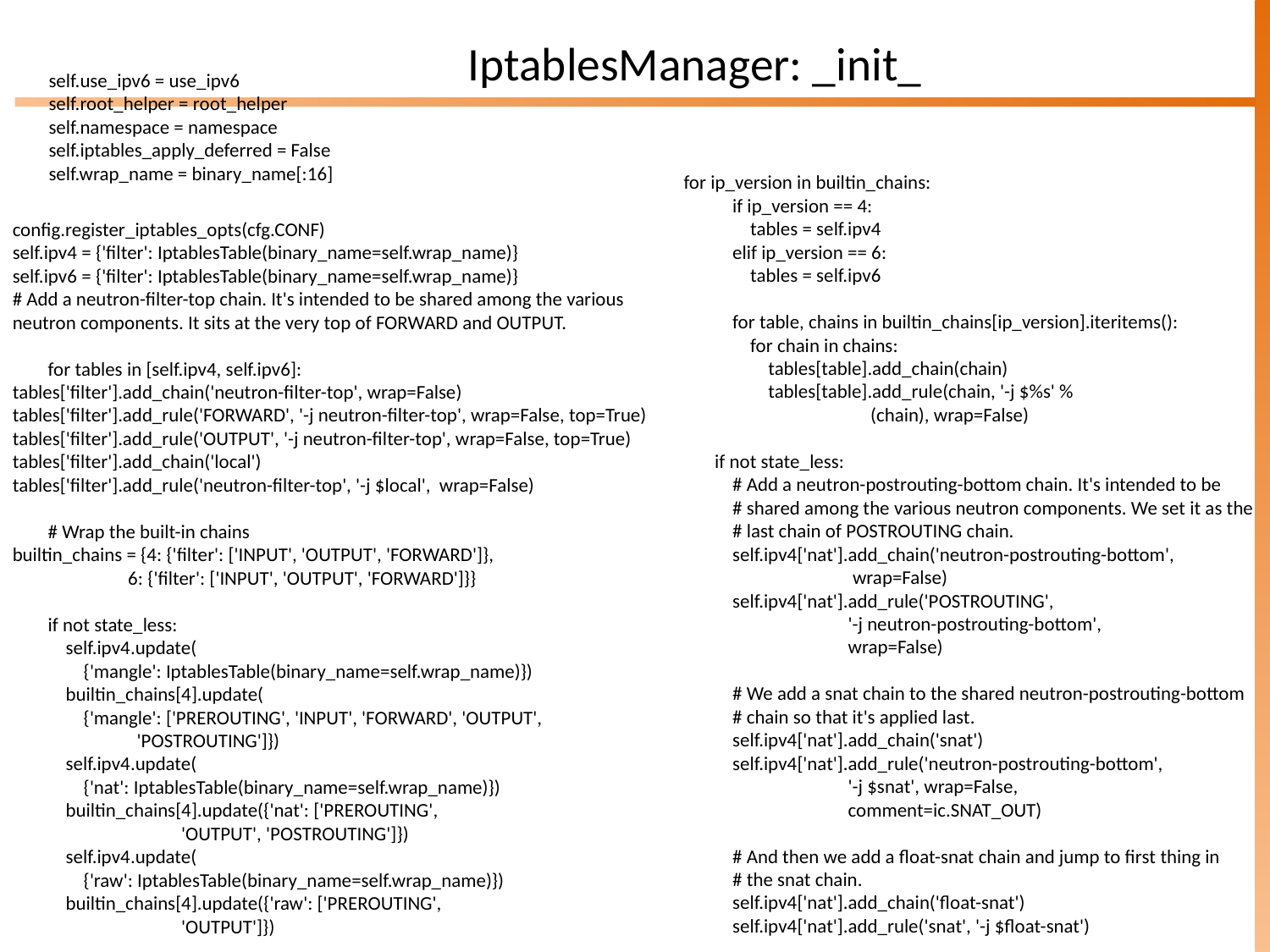

# IptablesManager: _init_
 self.use_ipv6 = use_ipv6
 self.root_helper = root_helper
 self.namespace = namespace
 self.iptables_apply_deferred = False
 self.wrap_name = binary_name[:16]
 for ip_version in builtin_chains:
            if ip_version == 4:
                tables = self.ipv4
            elif ip_version == 6:
                tables = self.ipv6

            for table, chains in builtin_chains[ip_version].iteritems():
                for chain in chains:
                    tables[table].add_chain(chain)
                    tables[table].add_rule(chain, '-j $%s' %
                                           (chain), wrap=False)

        if not state_less:
            # Add a neutron-postrouting-bottom chain. It's intended to be
            # shared among the various neutron components. We set it as the
            # last chain of POSTROUTING chain.
            self.ipv4['nat'].add_chain('neutron-postrouting-bottom',
                                       wrap=False)
            self.ipv4['nat'].add_rule('POSTROUTING',
                                      '-j neutron-postrouting-bottom',
                                      wrap=False)

            # We add a snat chain to the shared neutron-postrouting-bottom
            # chain so that it's applied last.
            self.ipv4['nat'].add_chain('snat')
            self.ipv4['nat'].add_rule('neutron-postrouting-bottom',
                                      '-j $snat', wrap=False,
                                      comment=ic.SNAT_OUT)

            # And then we add a float-snat chain and jump to first thing in
            # the snat chain.
            self.ipv4['nat'].add_chain('float-snat')
            self.ipv4['nat'].add_rule('snat', '-j $float-snat')
config.register_iptables_opts(cfg.CONF)
self.ipv4 = {'filter': IptablesTable(binary_name=self.wrap_name)}
self.ipv6 = {'filter': IptablesTable(binary_name=self.wrap_name)}
# Add a neutron-filter-top chain. It's intended to be shared among the various neutron components. It sits at the very top of FORWARD and OUTPUT.

        for tables in [self.ipv4, self.ipv6]:
tables['filter'].add_chain('neutron-filter-top', wrap=False)
tables['filter'].add_rule('FORWARD', '-j neutron-filter-top', wrap=False, top=True)
tables['filter'].add_rule('OUTPUT', '-j neutron-filter-top', wrap=False, top=True)
tables['filter'].add_chain('local')
tables['filter'].add_rule('neutron-filter-top', '-j $local',  wrap=False)

        # Wrap the built-in chains
builtin_chains = {4: {'filter': ['INPUT', 'OUTPUT', 'FORWARD']},
                          6: {'filter': ['INPUT', 'OUTPUT', 'FORWARD']}}

        if not state_less:
            self.ipv4.update(
                {'mangle': IptablesTable(binary_name=self.wrap_name)})
            builtin_chains[4].update(
                {'mangle': ['PREROUTING', 'INPUT', 'FORWARD', 'OUTPUT',
                            'POSTROUTING']})
            self.ipv4.update(
                {'nat': IptablesTable(binary_name=self.wrap_name)})
            builtin_chains[4].update({'nat': ['PREROUTING',
                                      'OUTPUT', 'POSTROUTING']})
            self.ipv4.update(
                {'raw': IptablesTable(binary_name=self.wrap_name)})
            builtin_chains[4].update({'raw': ['PREROUTING',
                                      'OUTPUT']})